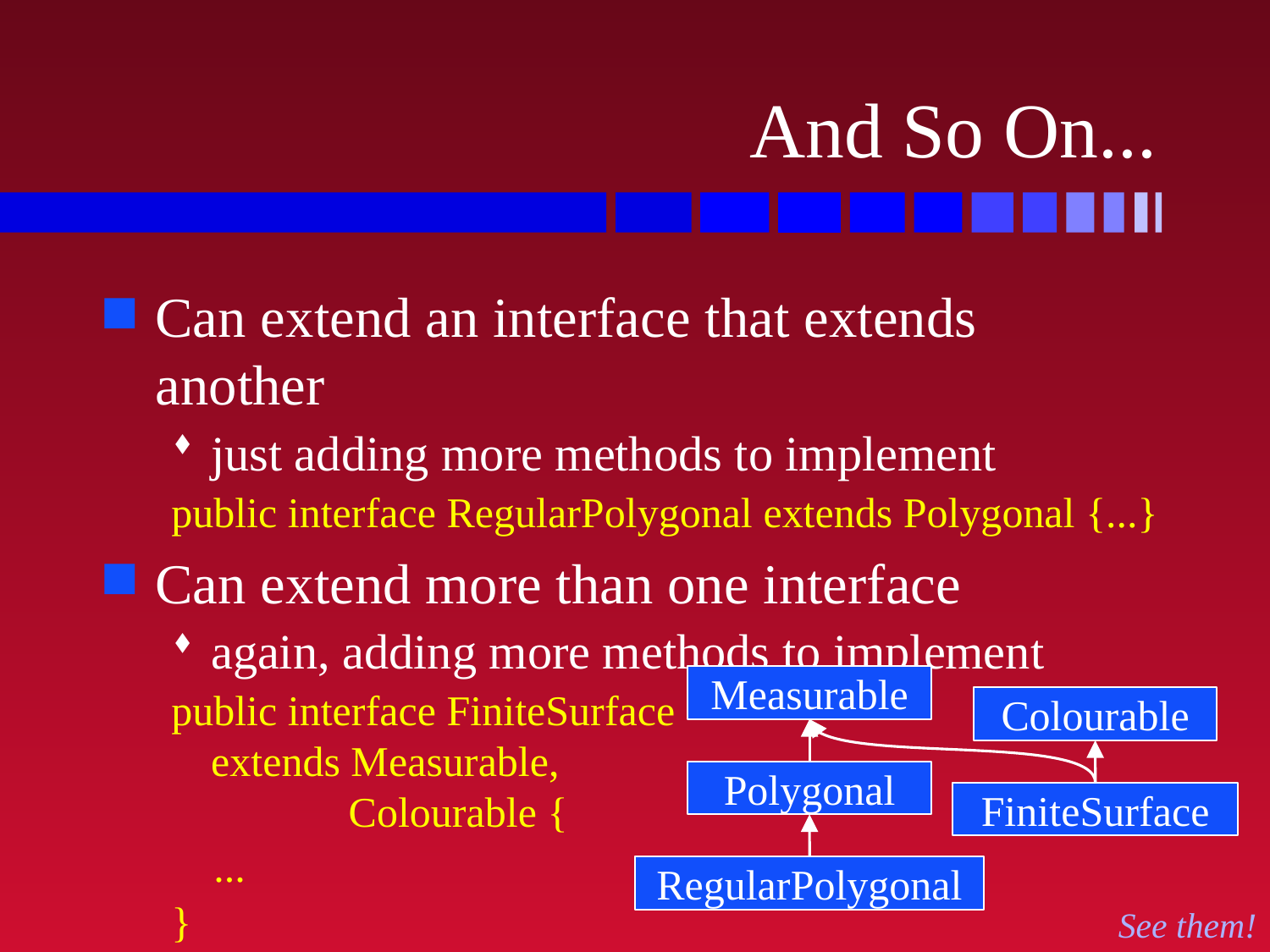

# And So On...
Can extend an interface that extends another
just adding more methods to implement
public interface RegularPolygonal extends Polygonal {...}
Can extend more than one interface
again, adding more methods to implement
public interface FiniteSurface
extends Measurable,
             Colourable {
    ...
}
Measurable
Colourable
Polygonal
FiniteSurface
RegularPolygonal
See them!